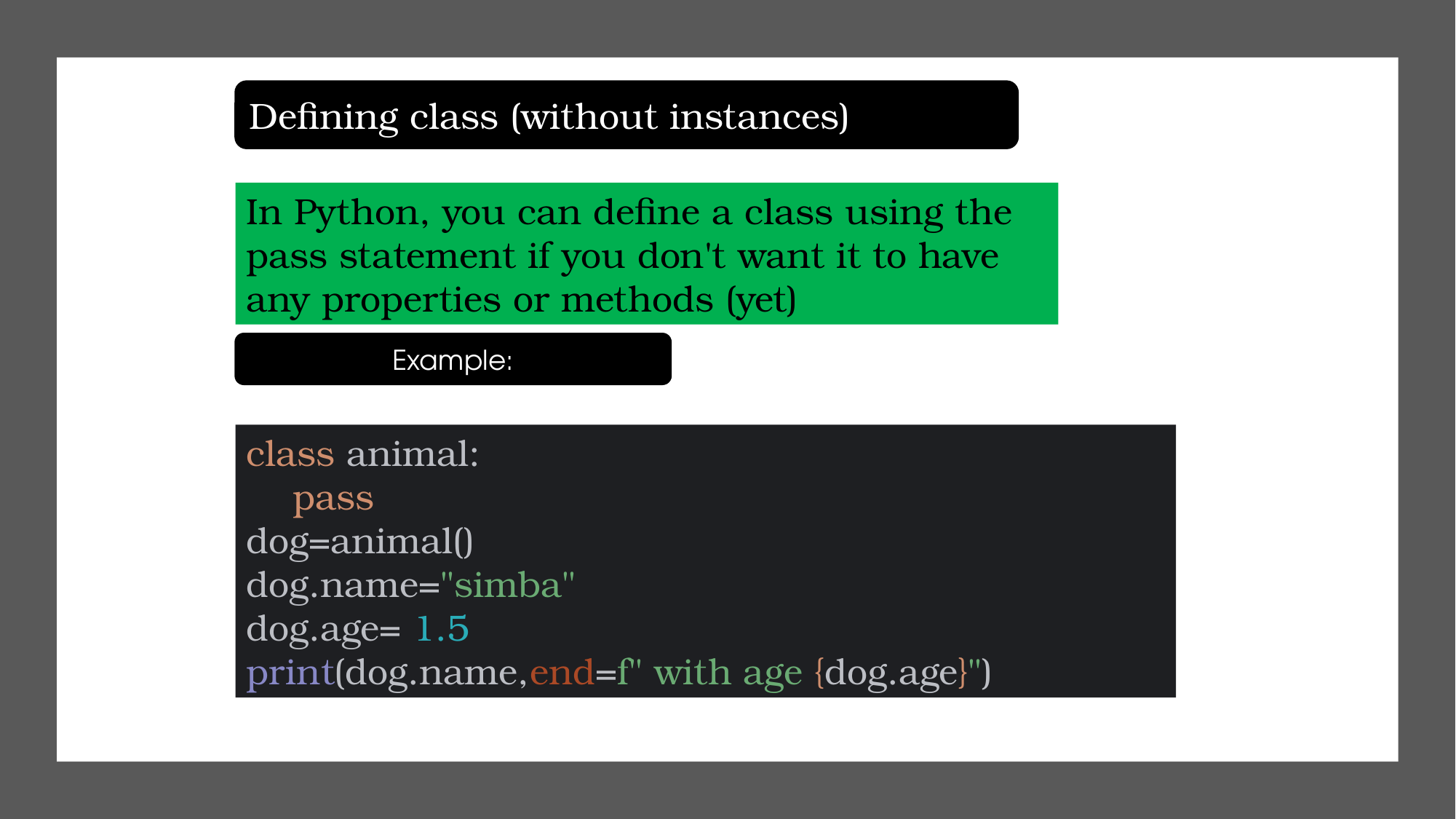

Defining class (without instances)
In Python, you can define a class using the pass statement if you don't want it to have any properties or methods (yet)
Example:
class animal:
    pass
dog=animal()
dog.name="simba"
dog.age= 1.5
print(dog.name,end=f" with age {dog.age}")